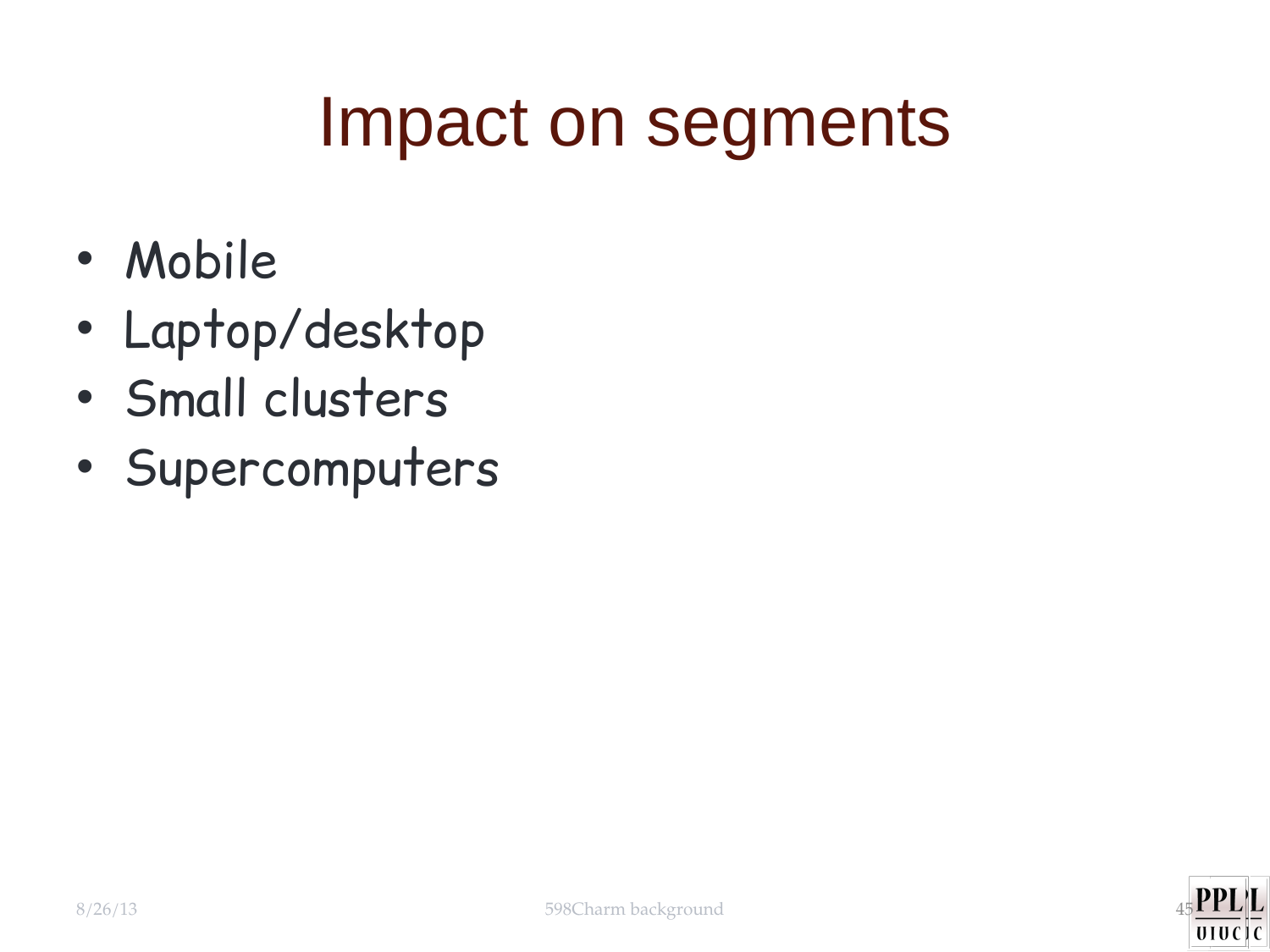

# Impact on segments
Mobile
Laptop/desktop
Small clusters
Supercomputers
8/26/13
598Charm background
45